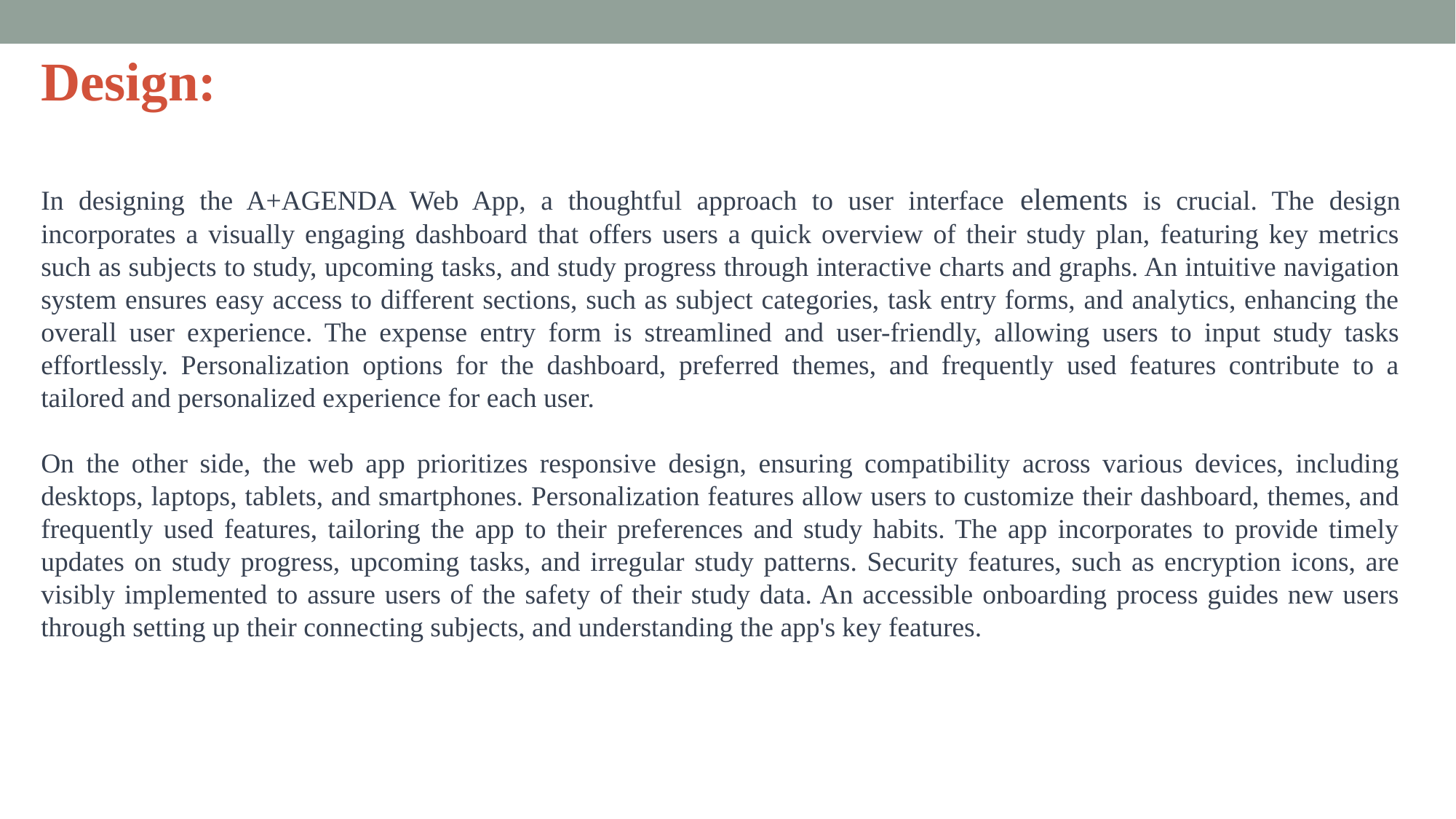

# Design:
In designing the A+AGENDA Web App, a thoughtful approach to user interface elements is crucial. The design incorporates a visually engaging dashboard that offers users a quick overview of their study plan, featuring key metrics such as subjects to study, upcoming tasks, and study progress through interactive charts and graphs. An intuitive navigation system ensures easy access to different sections, such as subject categories, task entry forms, and analytics, enhancing the overall user experience. The expense entry form is streamlined and user-friendly, allowing users to input study tasks effortlessly. Personalization options for the dashboard, preferred themes, and frequently used features contribute to a tailored and personalized experience for each user.

On the other side, the web app prioritizes responsive design, ensuring compatibility across various devices, including desktops, laptops, tablets, and smartphones. Personalization features allow users to customize their dashboard, themes, and frequently used features, tailoring the app to their preferences and study habits. The app incorporates to provide timely updates on study progress, upcoming tasks, and irregular study patterns. Security features, such as encryption icons, are visibly implemented to assure users of the safety of their study data. An accessible onboarding process guides new users through setting up their connecting subjects, and understanding the app's key features.